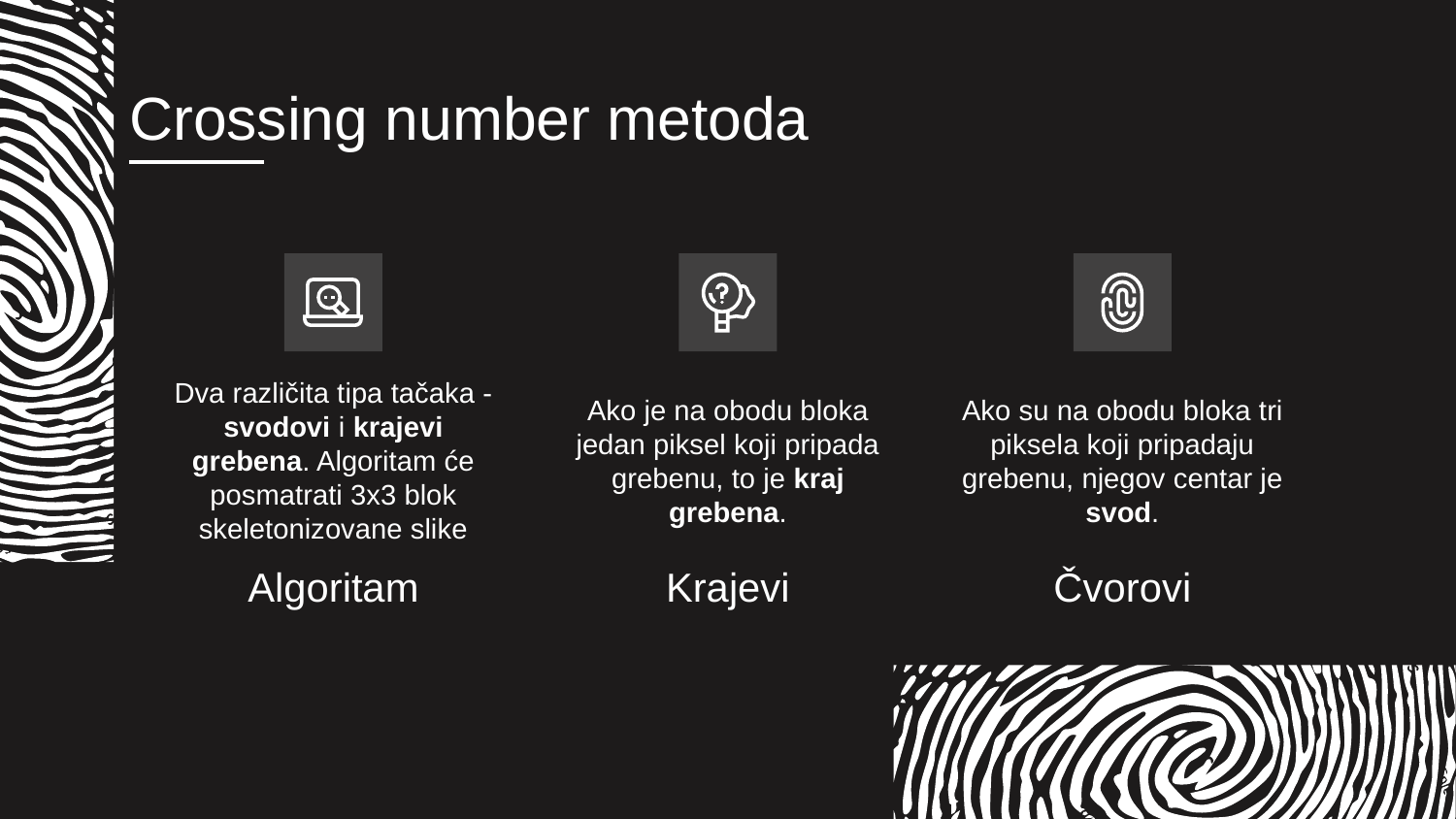

Crossing number metoda

Ako je na obodu bloka jedan piksel koji pripada grebenu, to je kraj grebena.
Ako su na obodu bloka tri piksela koji pripadaju grebenu, njegov centar je svod.
Dva različita tipa tačaka - svodovi i krajevi grebena. Algoritam će posmatrati 3x3 blok skeletonizovane slike
# Algoritam
Krajevi
Čvorovi